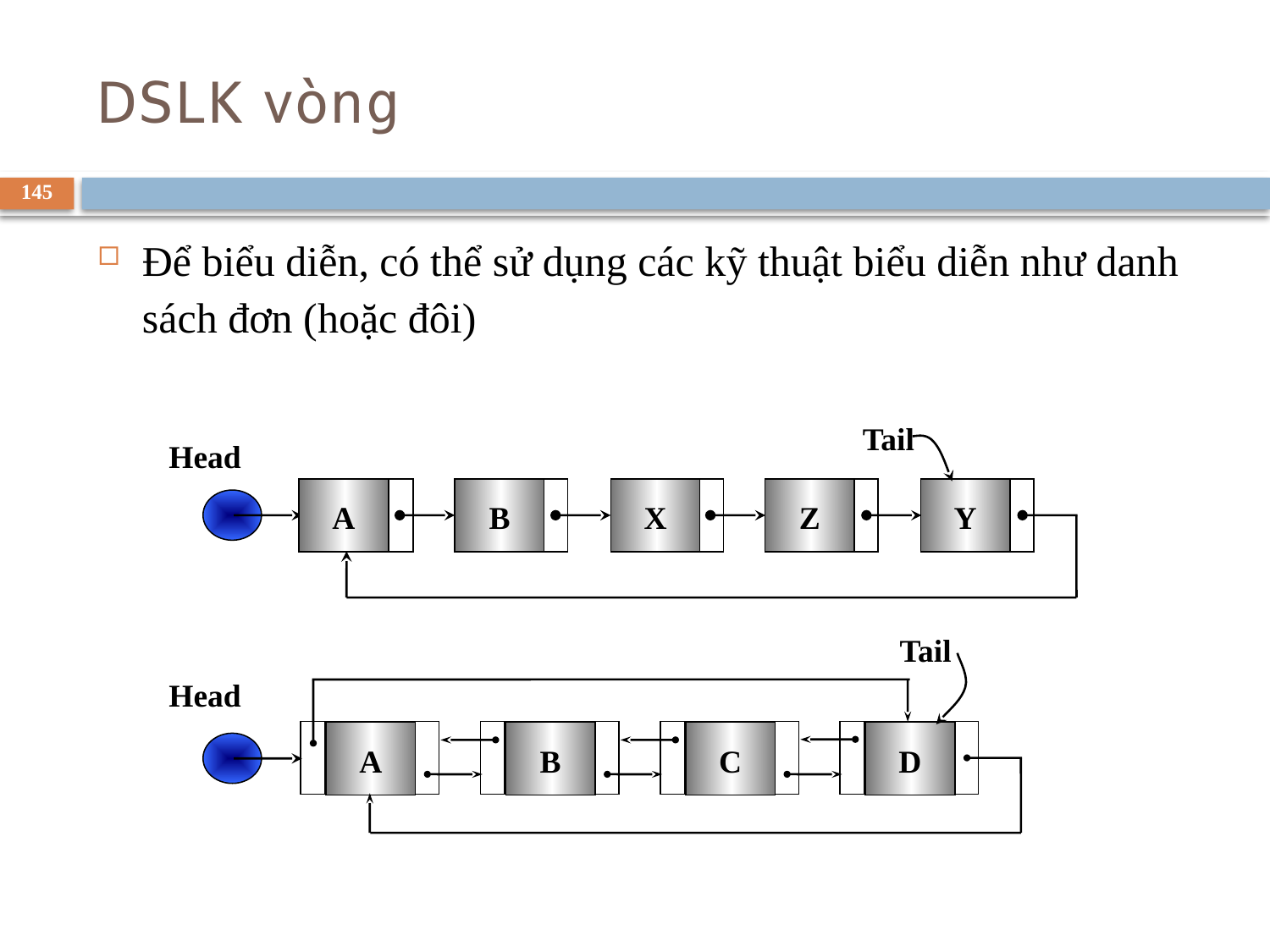

# DSLK vòng
145
Để biểu diễn, có thể sử dụng các kỹ thuật biểu diễn như danh sách đơn (hoặc đôi)
Tail
Head

A

B

X

Z

Y

Tail

Head

A

B

C

D